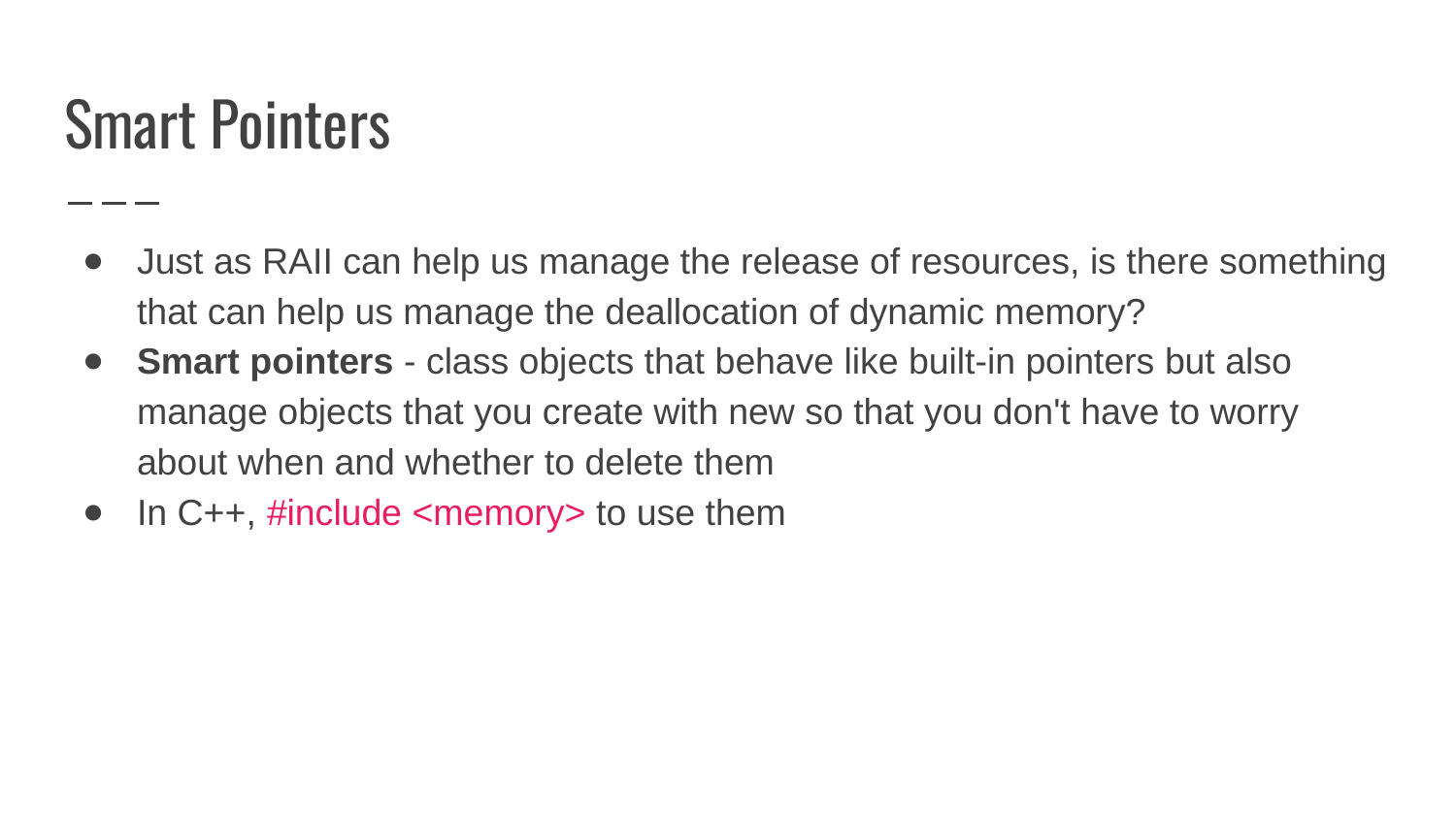

# Smart Pointers
Just as RAII can help us manage the release of resources, is there something that can help us manage the deallocation of dynamic memory?
Smart pointers - class objects that behave like built-in pointers but also manage objects that you create with new so that you don't have to worry about when and whether to delete them
In C++, #include <memory> to use them